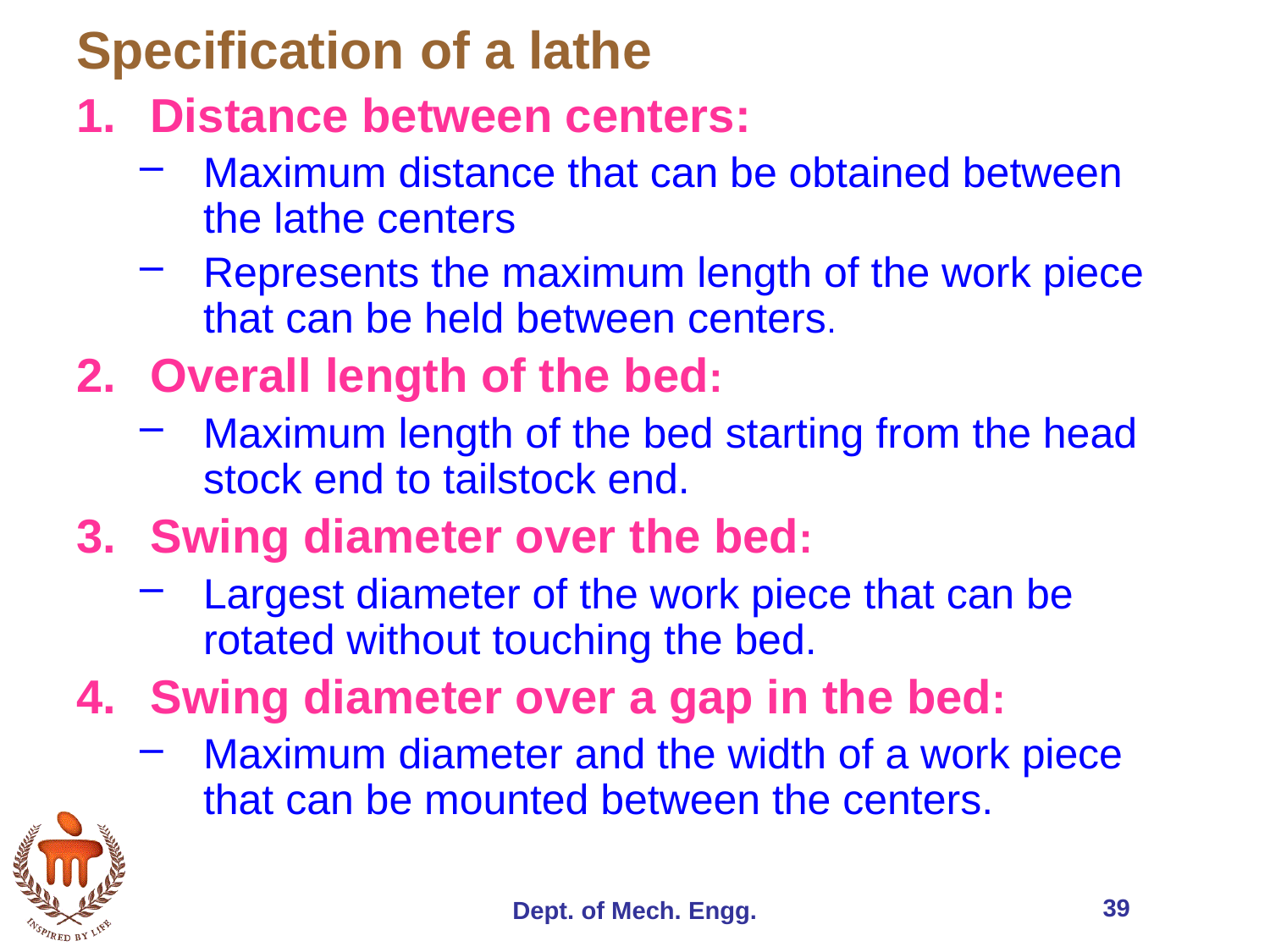

# Specification of a lathe
Distance between centers:
Maximum distance that can be obtained between the lathe centers
Represents the maximum length of the work piece that can be held between centers.
Overall length of the bed:
Maximum length of the bed starting from the head stock end to tailstock end.
Swing diameter over the bed:
Largest diameter of the work piece that can be rotated without touching the bed.
Swing diameter over a gap in the bed:
Maximum diameter and the width of a work piece that can be mounted between the centers.
39
Dept. of Mech. Engg.